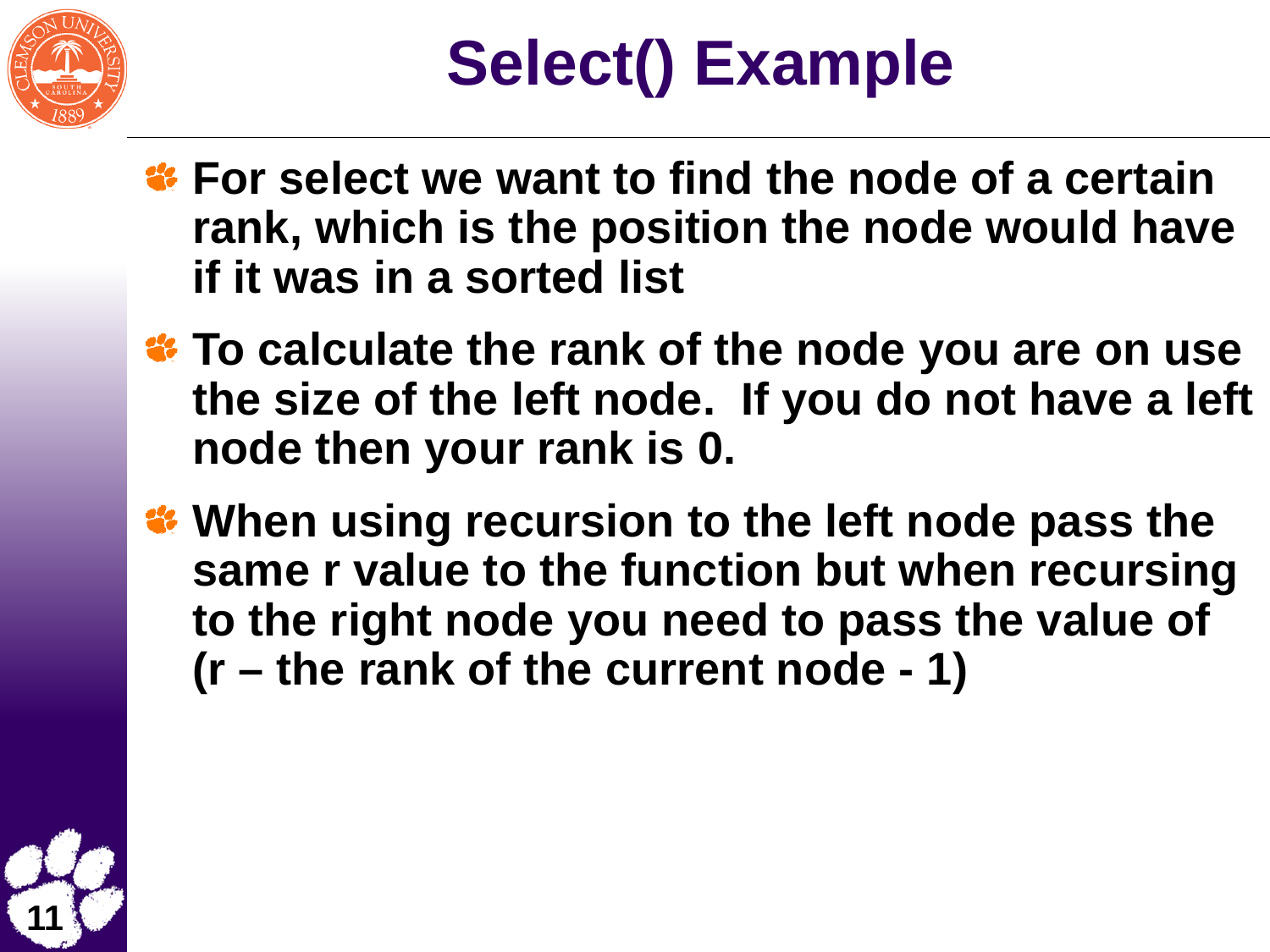

# Select() Example
For select we want to find the node of a certain rank, which is the position the node would have if it was in a sorted list
To calculate the rank of the node you are on use the size of the left node.  If you do not have a left node then your rank is 0.
When using recursion to the left node pass the same r value to the function but when recursing to the right node you need to pass the value of (r – the rank of the current node - 1)